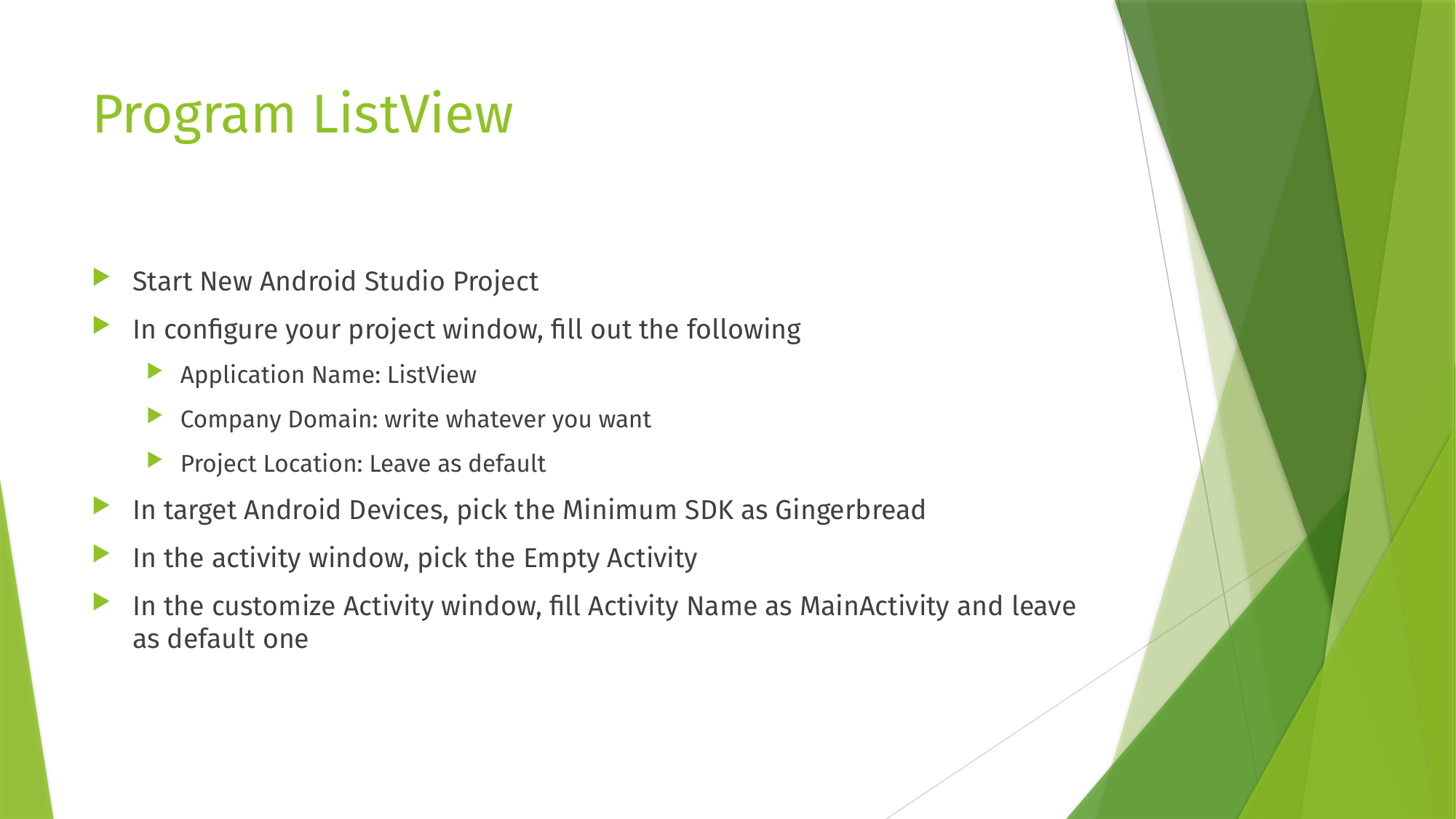

# Program ListView
Start New Android Studio Project
In configure your project window, fill out the following
Application Name: ListView
Company Domain: write whatever you want
Project Location: Leave as default
In target Android Devices, pick the Minimum SDK as Gingerbread
In the activity window, pick the Empty Activity
In the customize Activity window, fill Activity Name as MainActivity and leave as default one